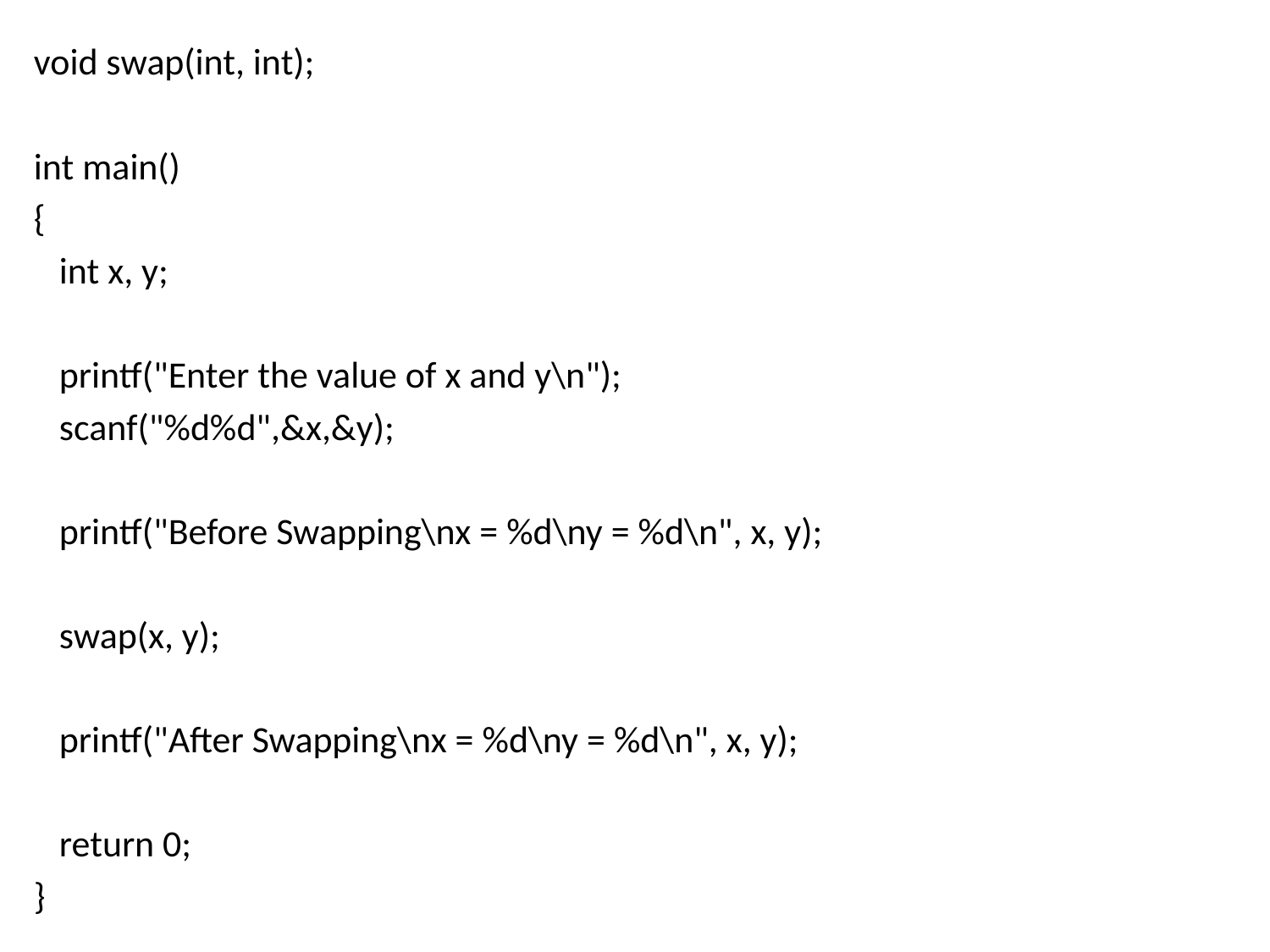

void swap(int, int);

int main()
{
   int x, y;

   printf("Enter the value of x and y\n");
   scanf("%d%d",&x,&y);

   printf("Before Swapping\nx = %d\ny = %d\n", x, y);

   swap(x, y);

   printf("After Swapping\nx = %d\ny = %d\n", x, y);

   return 0;
}